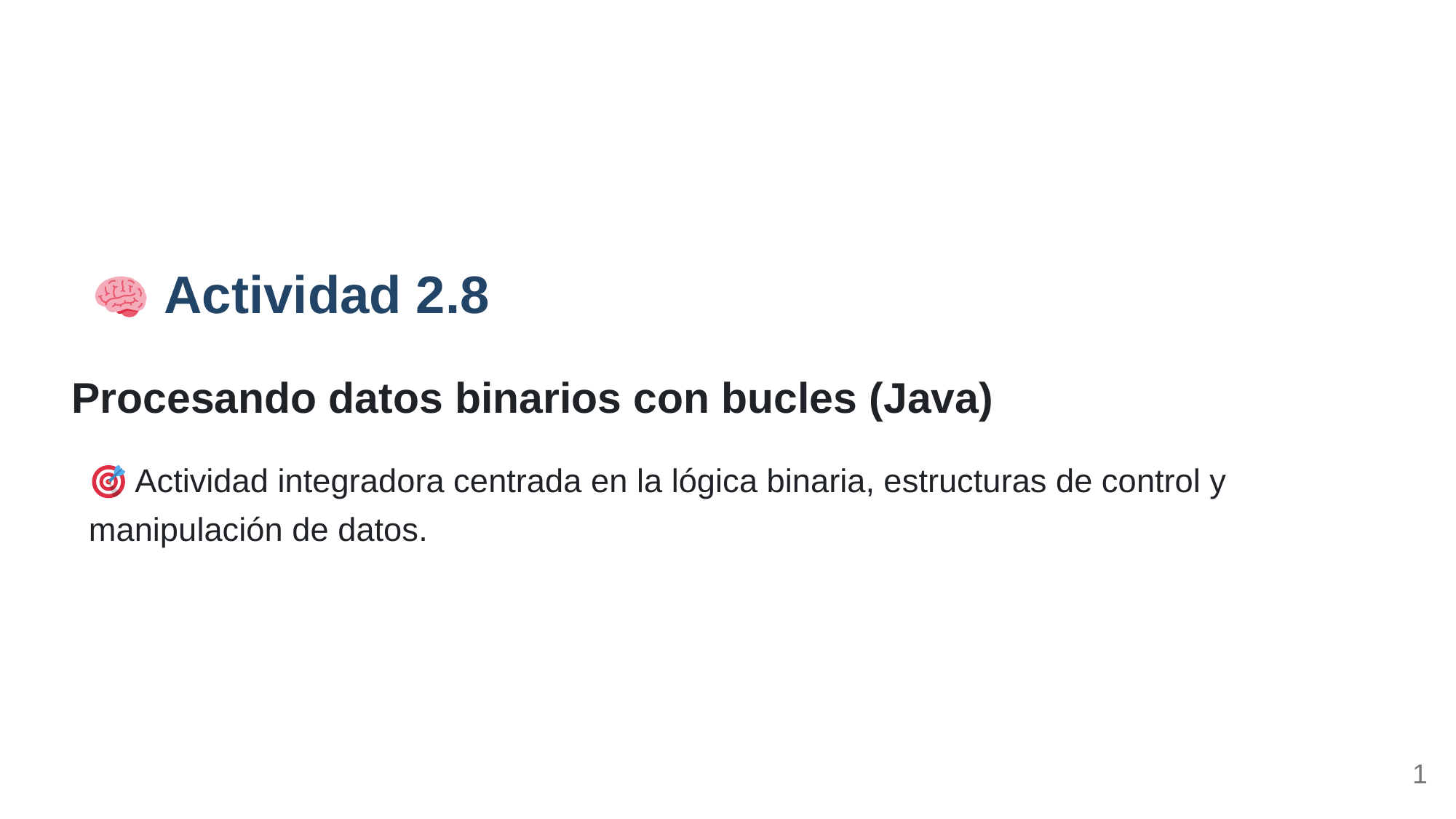

Actividad 2.8

Procesando datos binarios con bucles (Java)
 Actividad integradora centrada en la lógica binaria, estructuras de control y

manipulación de datos.
1